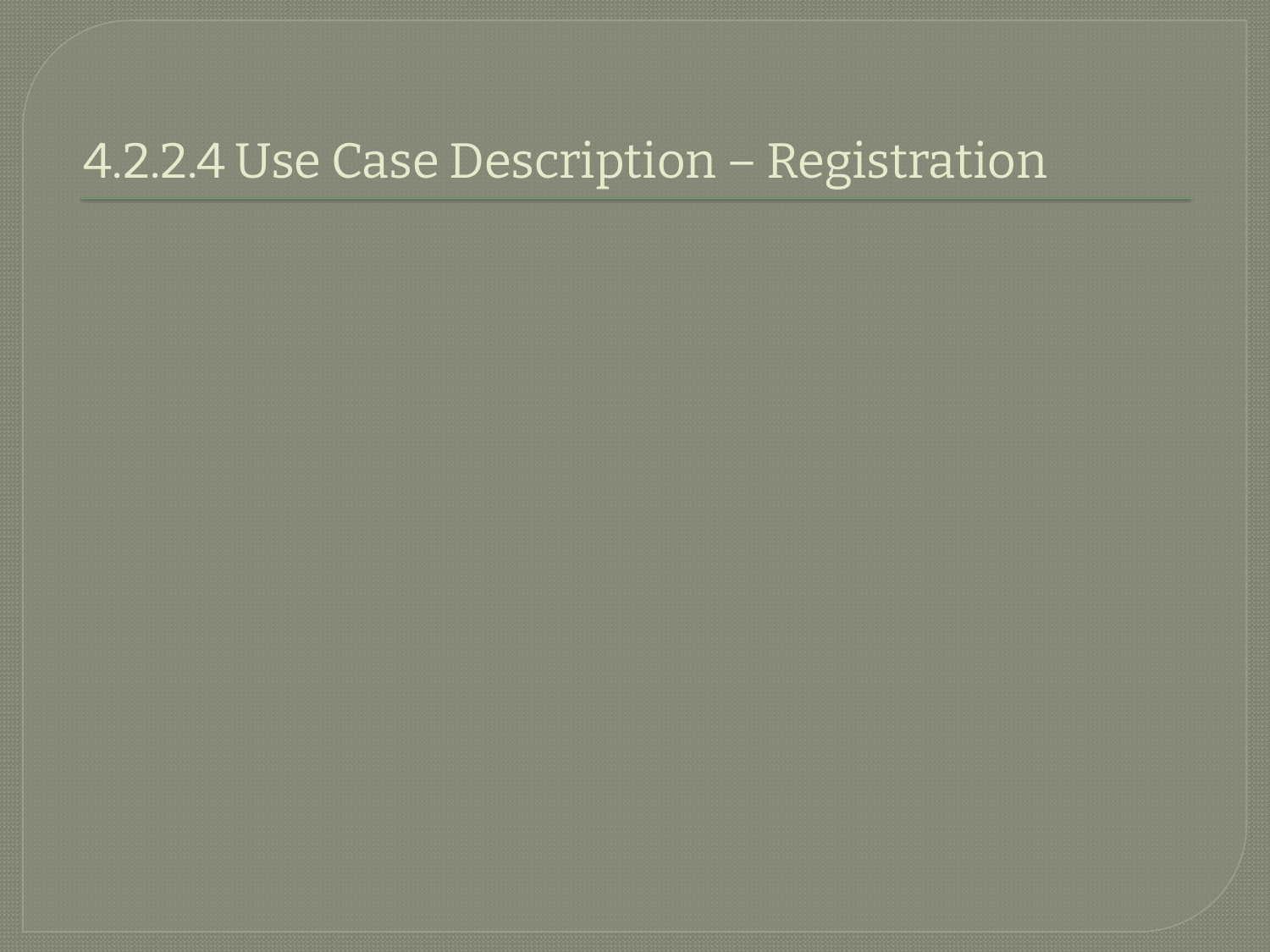

# 4.2.2.4 Use Case Description – Registration